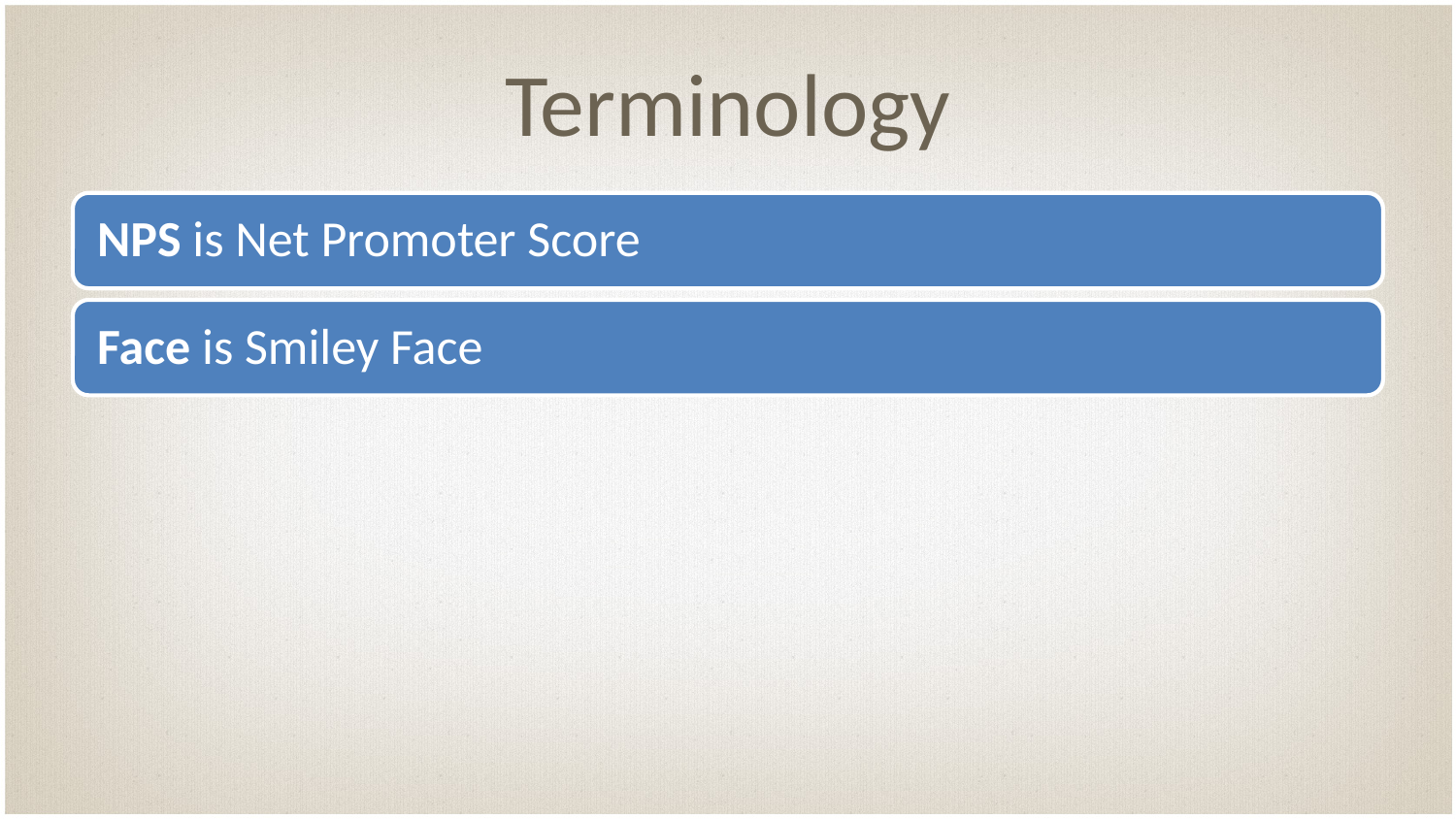

# Terminology
NPS is Net Promoter Score
Face is Smiley Face